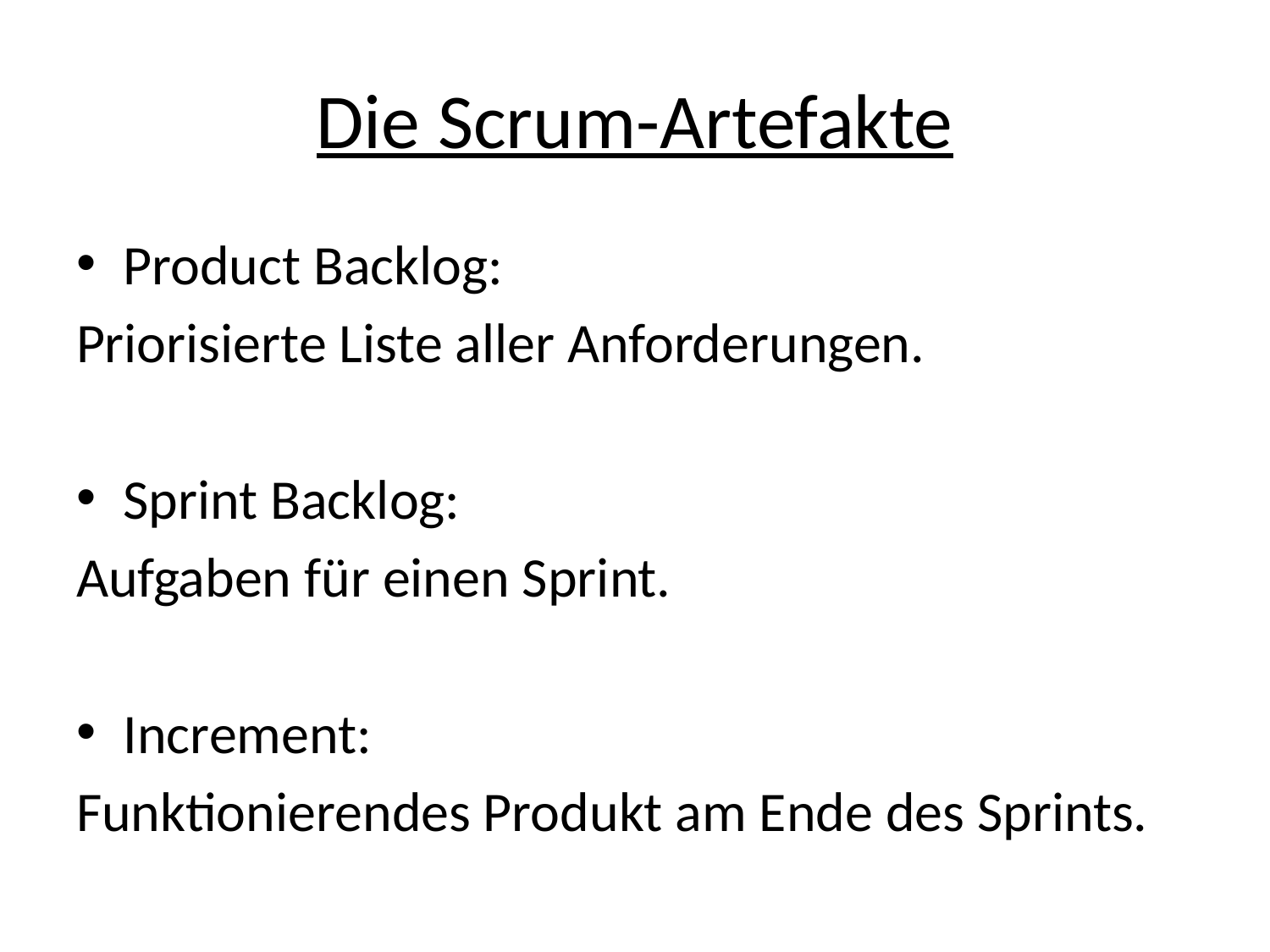

# Die Scrum-Artefakte
Product Backlog:
Priorisierte Liste aller Anforderungen.

Sprint Backlog:
Aufgaben für einen Sprint.

Increment:
Funktionierendes Produkt am Ende des Sprints.